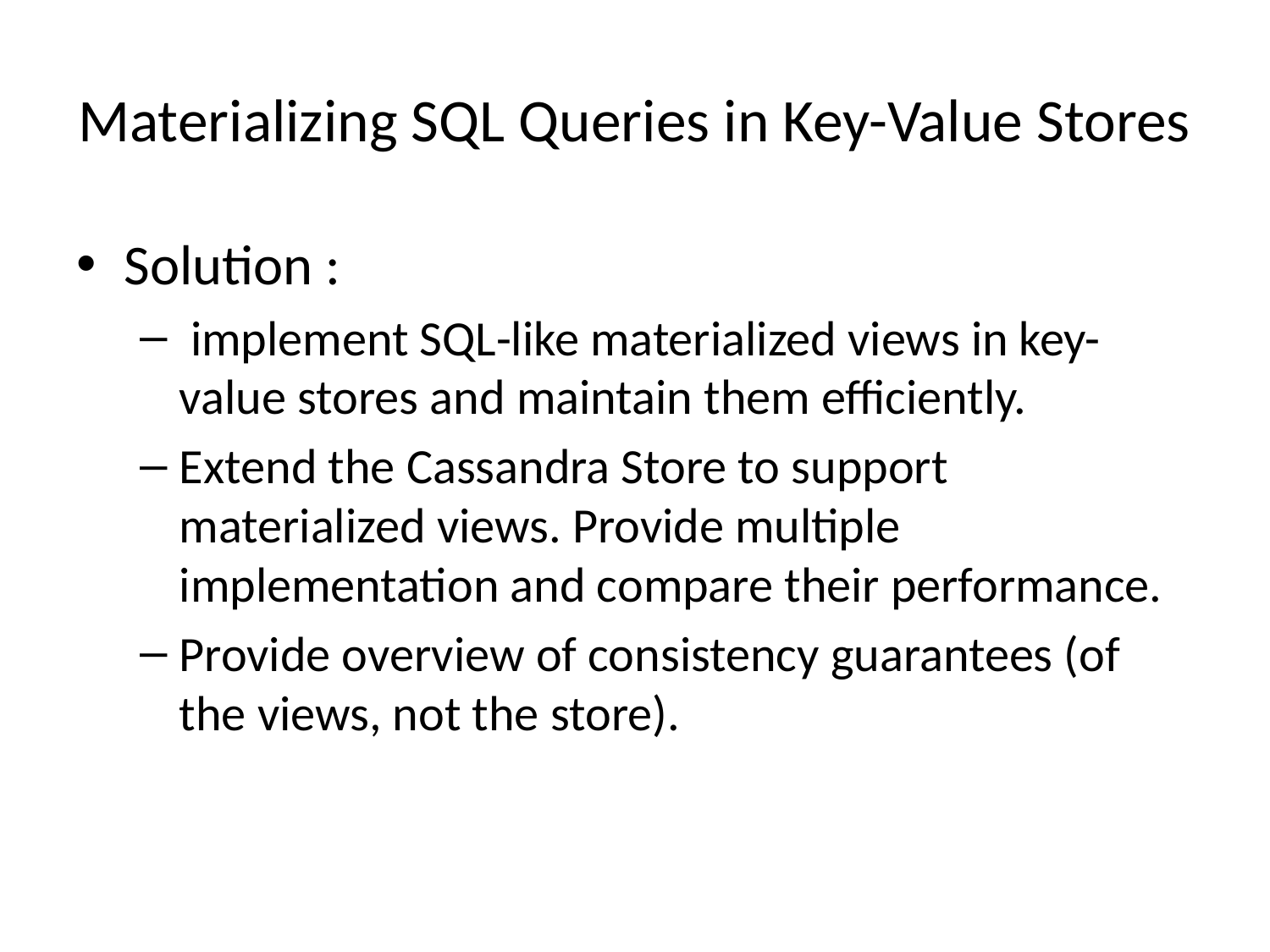

# Materializing SQL Queries in Key-Value Stores
Solution :
 implement SQL-like materialized views in key-value stores and maintain them efficiently.
Extend the Cassandra Store to support materialized views. Provide multiple implementation and compare their performance.
Provide overview of consistency guarantees (of the views, not the store).